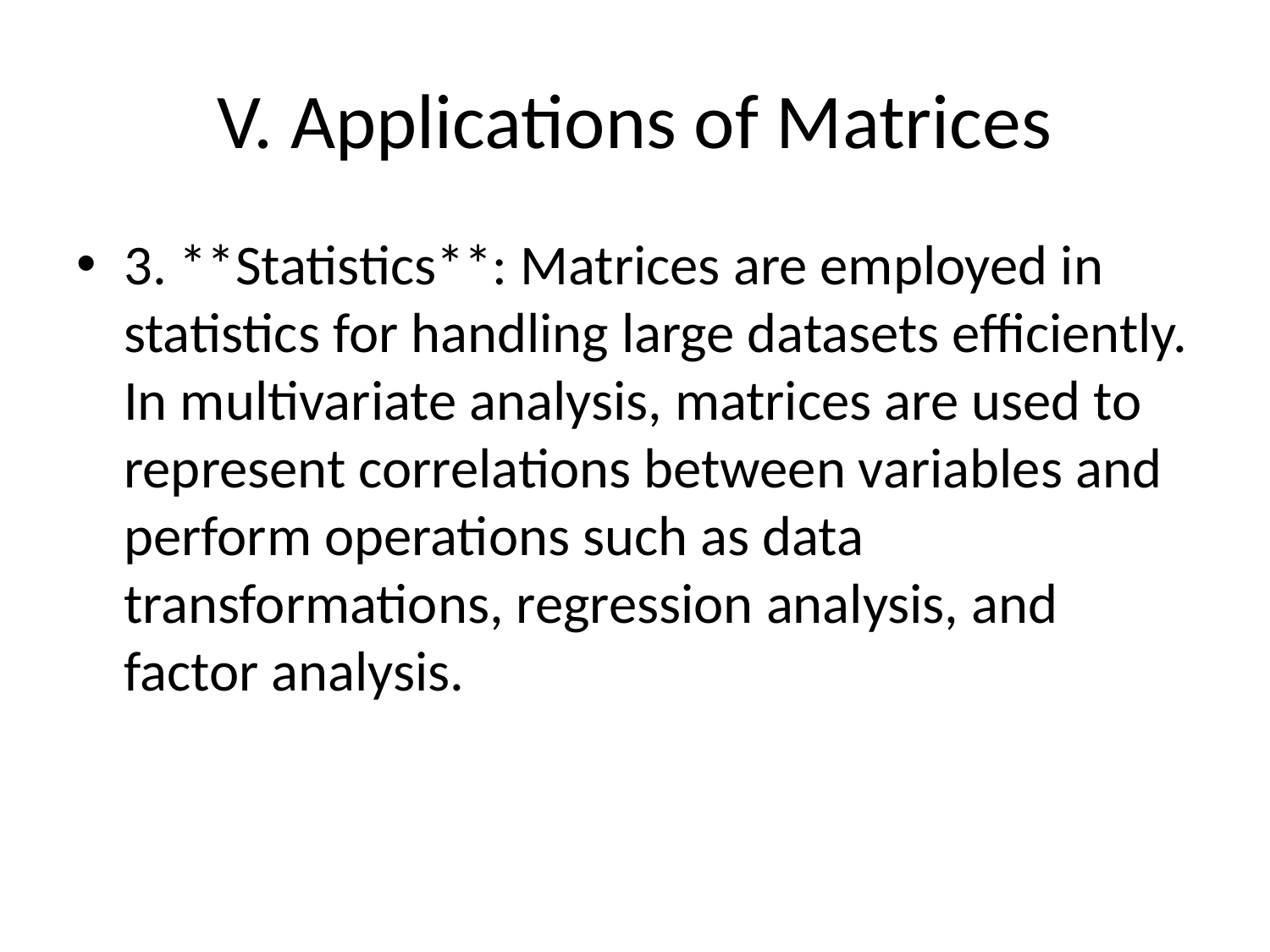

# V. Applications of Matrices
3. **Statistics**: Matrices are employed in statistics for handling large datasets efficiently. In multivariate analysis, matrices are used to represent correlations between variables and perform operations such as data transformations, regression analysis, and factor analysis.